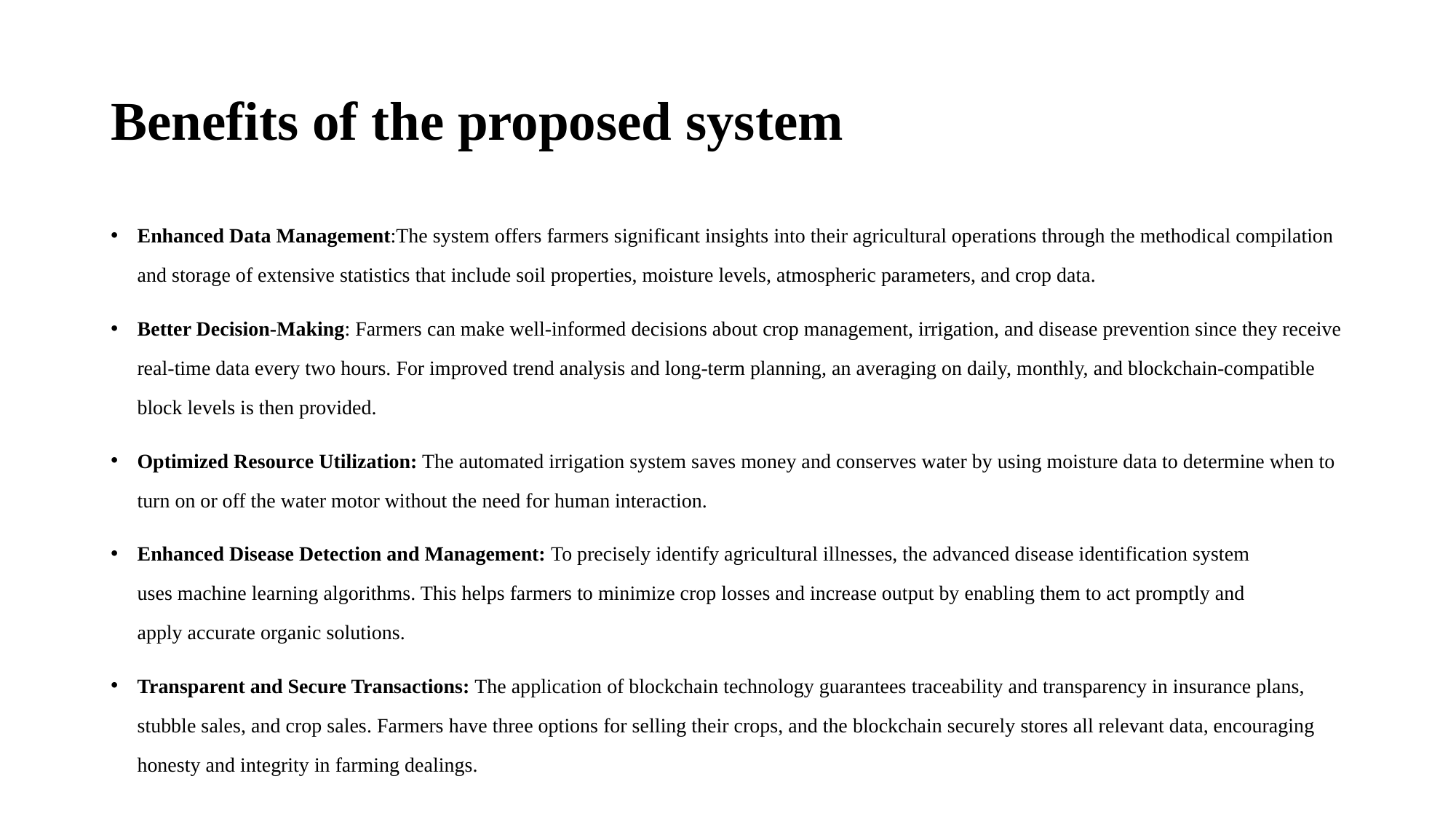

# Benefits of the proposed system
Enhanced Data Management:The system offers farmers significant insights into their agricultural operations through the methodical compilation and storage of extensive statistics that include soil properties, moisture levels, atmospheric parameters, and crop data.
Better Decision-Making: Farmers can make well-informed decisions about crop management, irrigation, and disease prevention since they receive real-time data every two hours. For improved trend analysis and long-term planning, an averaging on daily, monthly, and blockchain-compatible block levels is then provided.
Optimized Resource Utilization: The automated irrigation system saves money and conserves water by using moisture data to determine when to turn on or off the water motor without the need for human interaction.
Enhanced Disease Detection and Management: To precisely identify agricultural illnesses, the advanced disease identification system uses machine learning algorithms. This helps farmers to minimize crop losses and increase output by enabling them to act promptly and apply accurate organic solutions.
Transparent and Secure Transactions: The application of blockchain technology guarantees traceability and transparency in insurance plans, stubble sales, and crop sales. Farmers have three options for selling their crops, and the blockchain securely stores all relevant data, encouraging honesty and integrity in farming dealings.